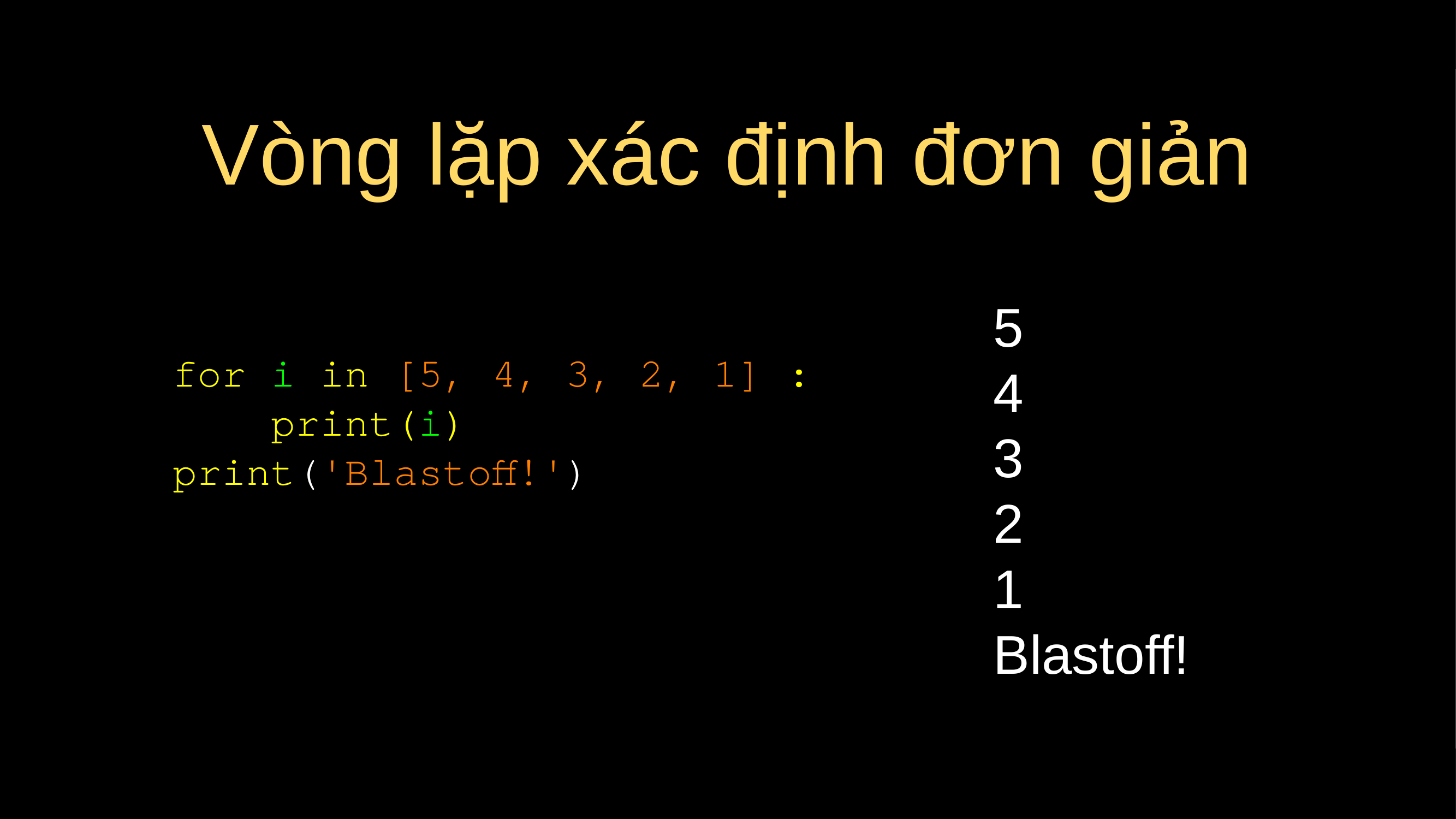

# Vòng lặp xác định đơn giản
5
4
3
2
1
Blastoff!
for i in [5, 4, 3, 2, 1] :
    print(i)
print('Blastoff!')